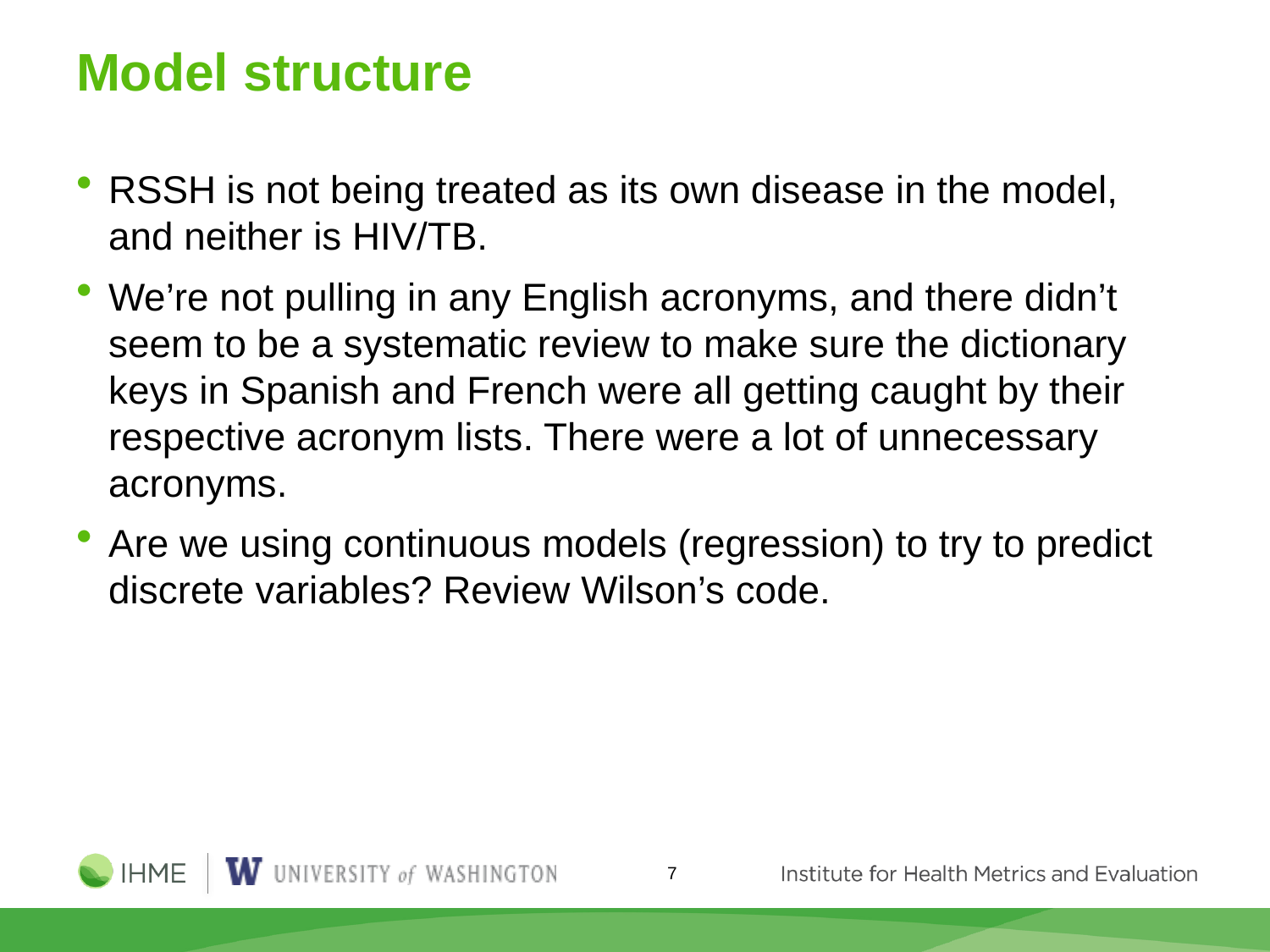

# Model structure
RSSH is not being treated as its own disease in the model, and neither is HIV/TB.
We’re not pulling in any English acronyms, and there didn’t seem to be a systematic review to make sure the dictionary keys in Spanish and French were all getting caught by their respective acronym lists. There were a lot of unnecessary acronyms.
Are we using continuous models (regression) to try to predict discrete variables? Review Wilson’s code.
7